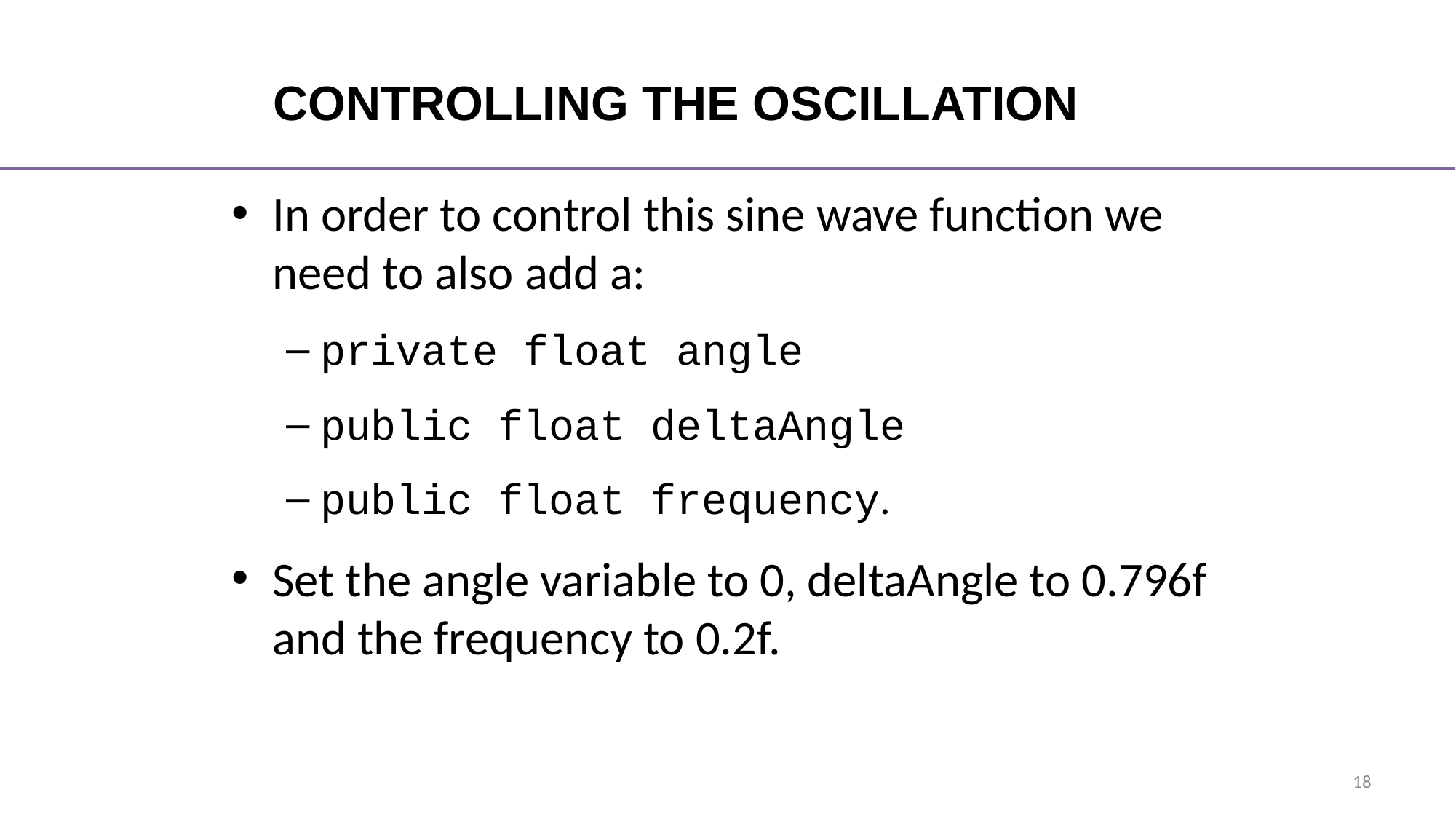

# Controlling the Oscillation
In order to control this sine wave function we need to also add a:
private float angle
public float deltaAngle
public float frequency.
Set the angle variable to 0, deltaAngle to 0.796f and the frequency to 0.2f.
18